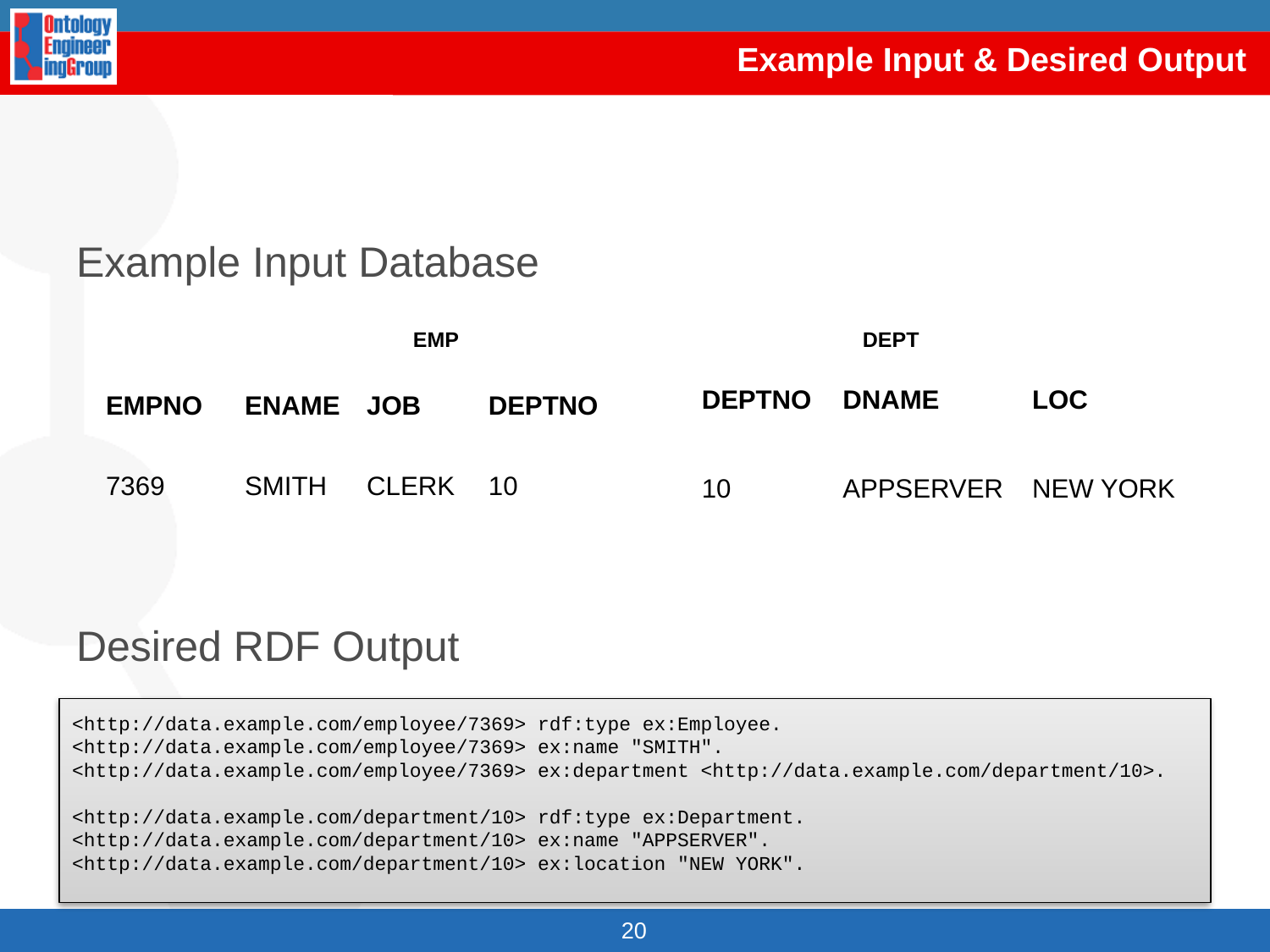

# Example Input & Desired Output
Example Input Database
EMP
DEPT
| DEPTNO | DNAME | LOC |
| --- | --- | --- |
| 10 | APPSERVER | NEW YORK |
| EMPNO | ENAME | JOB | DEPTNO |
| --- | --- | --- | --- |
| 7369 | SMITH | CLERK | 10 |
Desired RDF Output
<http://data.example.com/employee/7369> rdf:type ex:Employee.
<http://data.example.com/employee/7369> ex:name "SMITH".
<http://data.example.com/employee/7369> ex:department <http://data.example.com/department/10>.

<http://data.example.com/department/10> rdf:type ex:Department.
<http://data.example.com/department/10> ex:name "APPSERVER".
<http://data.example.com/department/10> ex:location "NEW YORK".
20